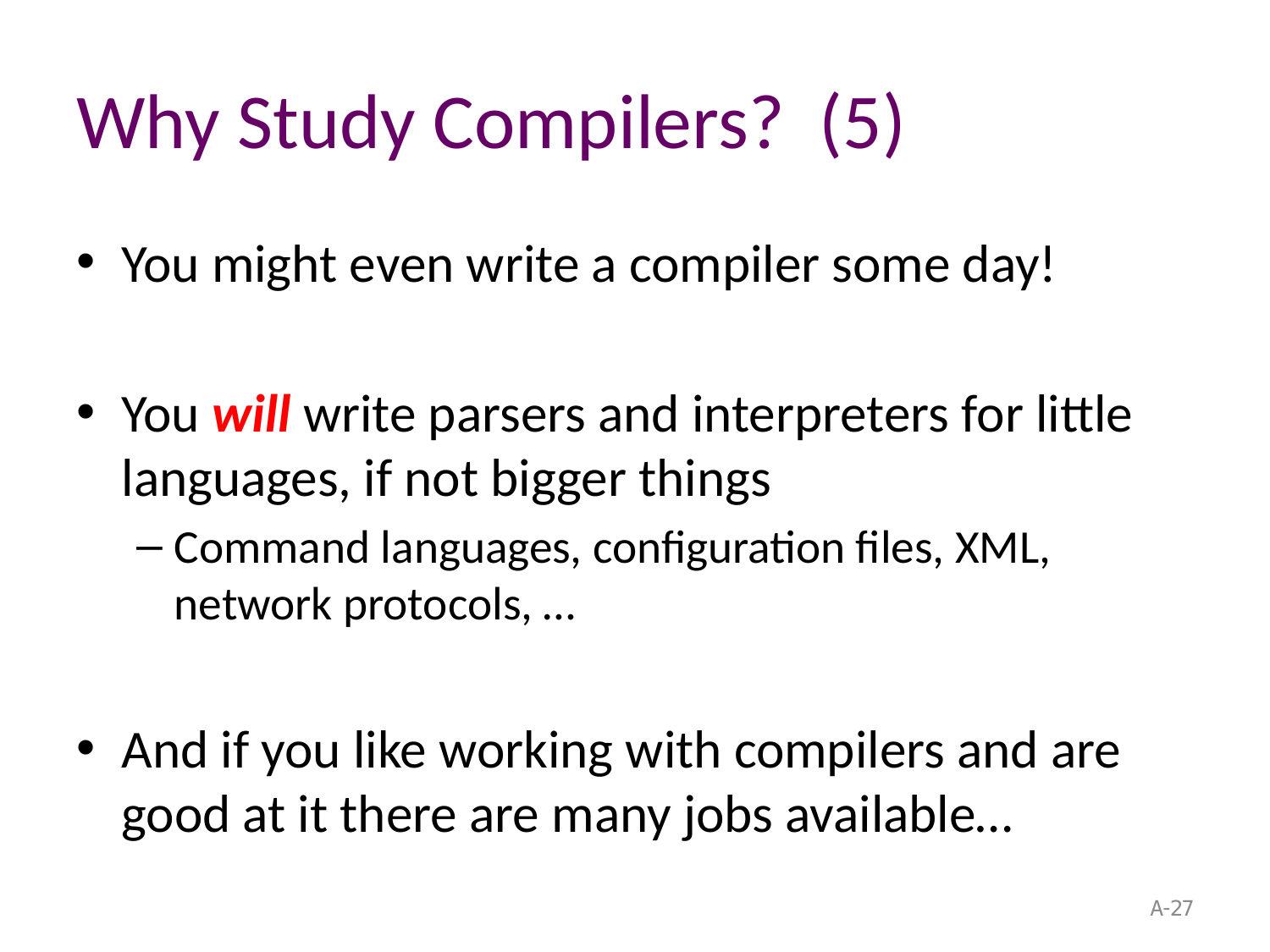

# Why Study Compilers?  (5)
You might even write a compiler some day!

You will write parsers and interpreters for little languages, if not bigger things
Command languages, configuration files, XML, network protocols, …

And if you like working with compilers and are good at it there are many jobs available…
A-27